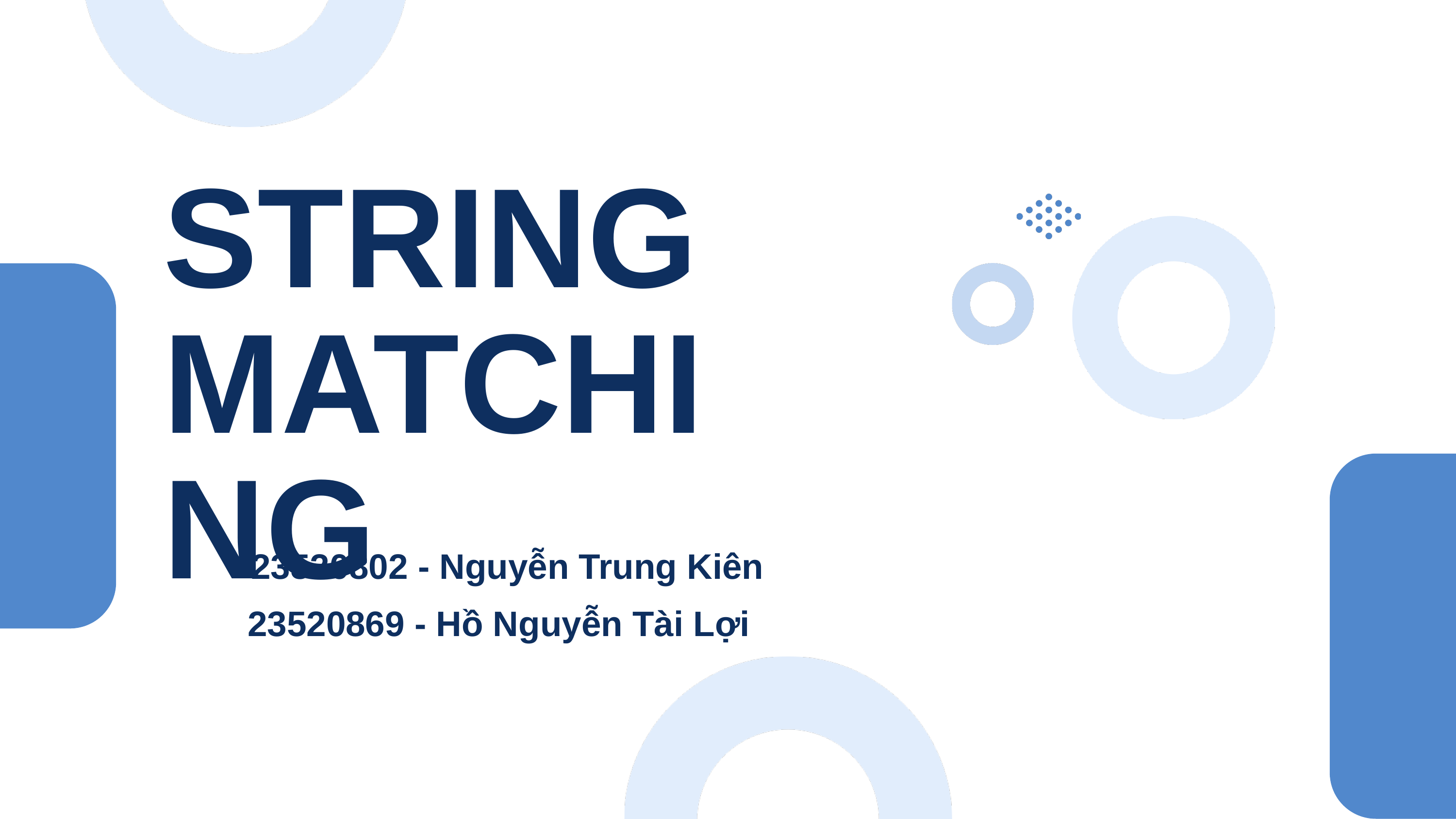

STRING MATCHING

23520802 - Nguyễn Trung Kiên
23520869 - Hồ Nguyễn Tài Lợi